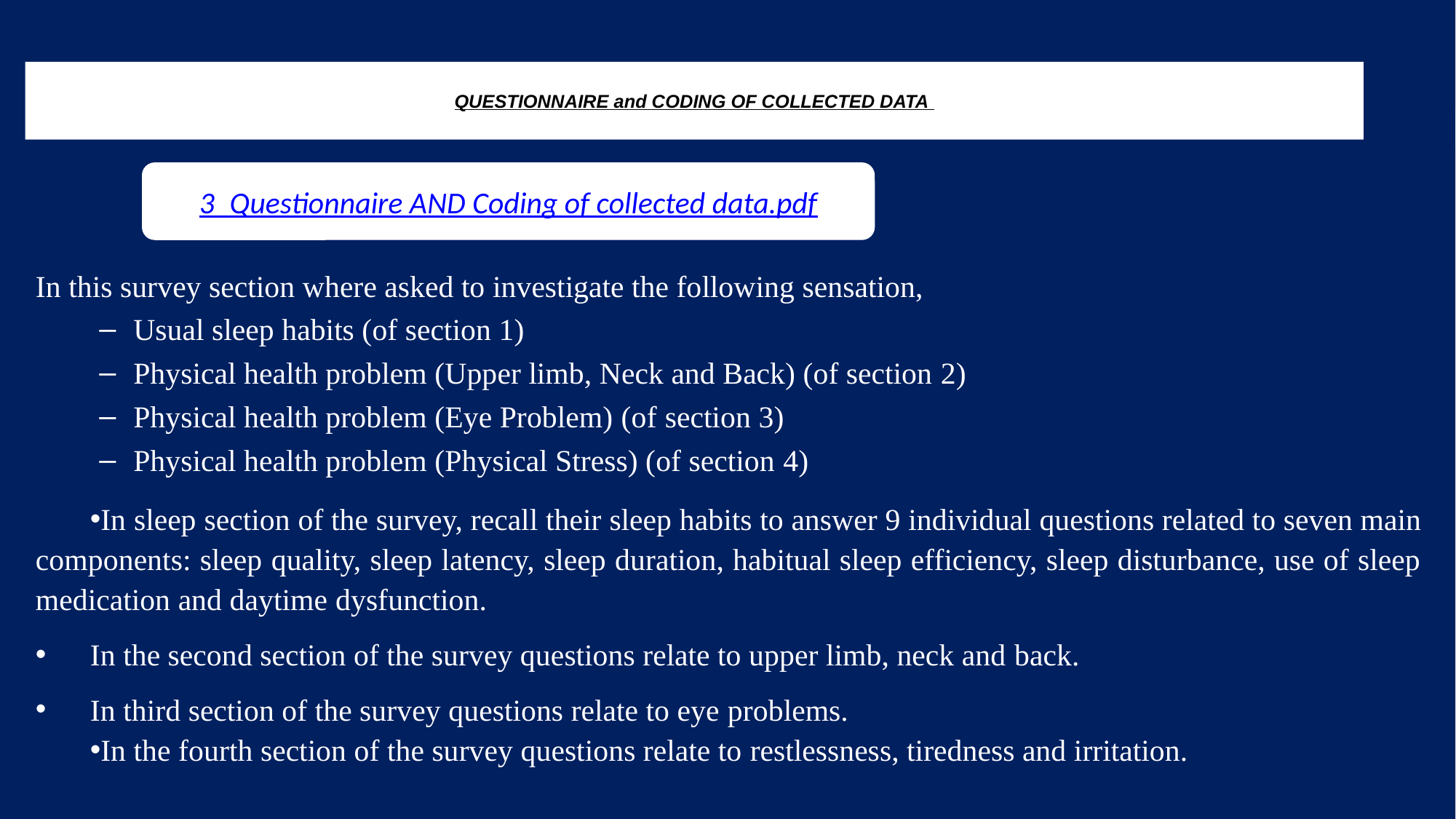

In this survey section where asked to investigate the following sensation,
Usual sleep habits (of section 1)
Physical health problem (Upper limb, Neck and Back) (of section 2)
Physical health problem (Eye Problem) (of section 3)
Physical health problem (Physical Stress) (of section 4)
In sleep section of the survey, recall their sleep habits to answer 9 individual questions related to seven main components: sleep quality, sleep latency, sleep duration, habitual sleep efficiency, sleep disturbance, use of sleep medication and daytime dysfunction.
In the second section of the survey questions relate to upper limb, neck and back.
In third section of the survey questions relate to eye problems.
In the fourth section of the survey questions relate to restlessness, tiredness and irritation.
# QUESTIONNAIRE and CODING OF COLLECTED DATA
3_Questionnaire AND Coding of collected data.pdf